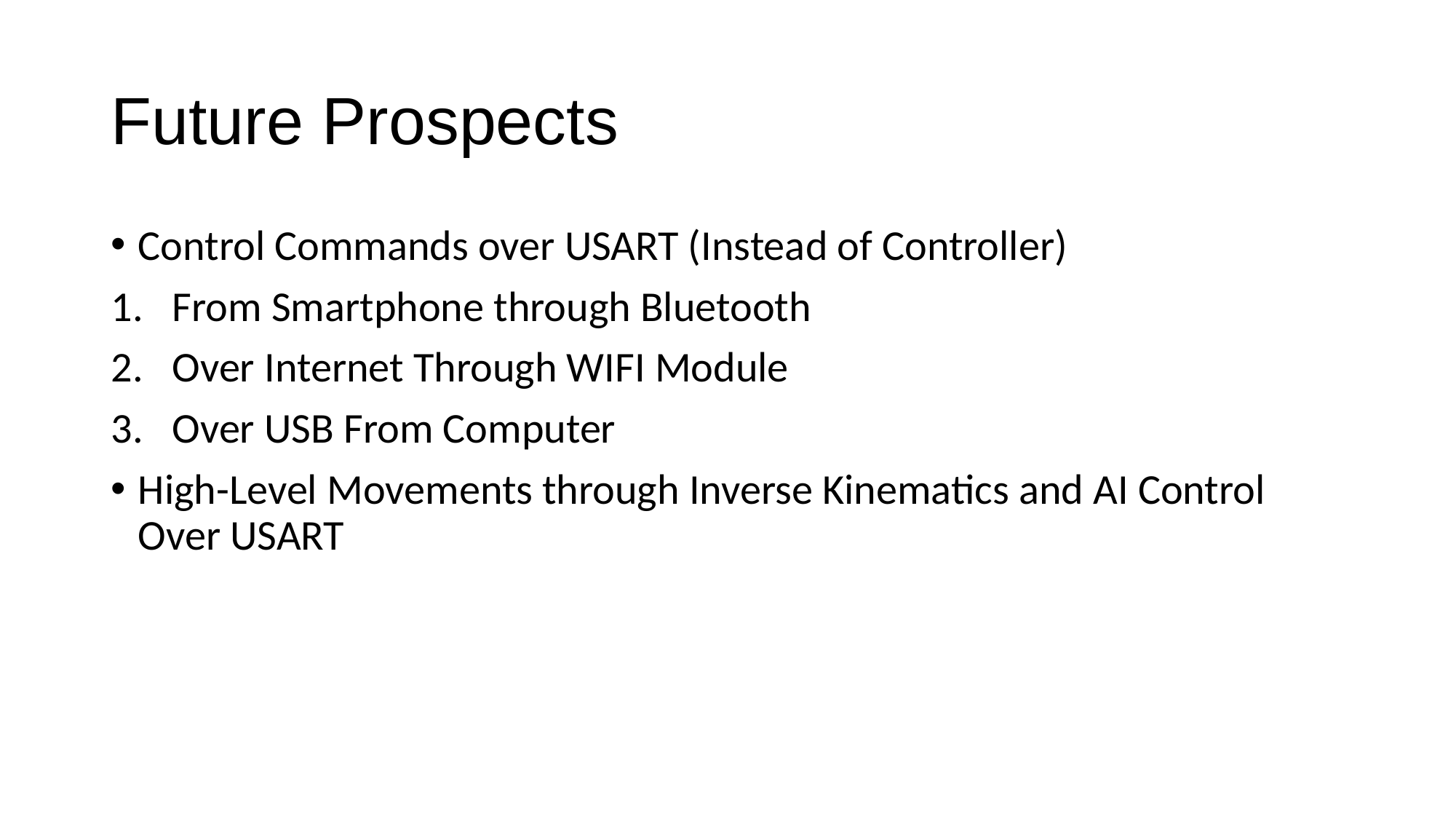

# Future Prospects
Control Commands over USART (Instead of Controller)
From Smartphone through Bluetooth
Over Internet Through WIFI Module
Over USB From Computer
High-Level Movements through Inverse Kinematics and AI Control Over USART